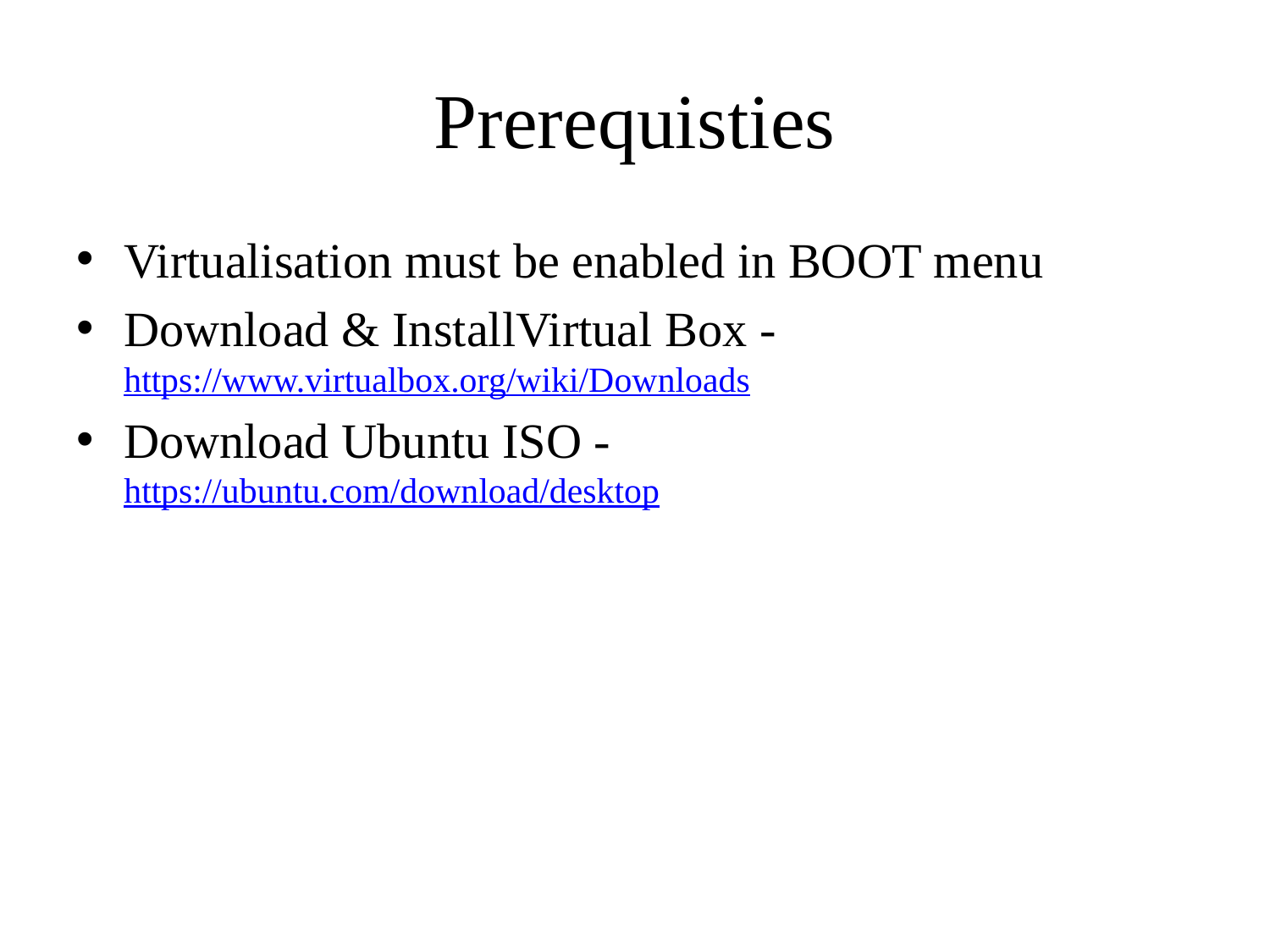

# Prerequisties
Virtualisation must be enabled in BOOT menu
Download & InstallVirtual Box - https://www.virtualbox.org/wiki/Downloads
Download Ubuntu ISO -            https://ubuntu.com/download/desktop